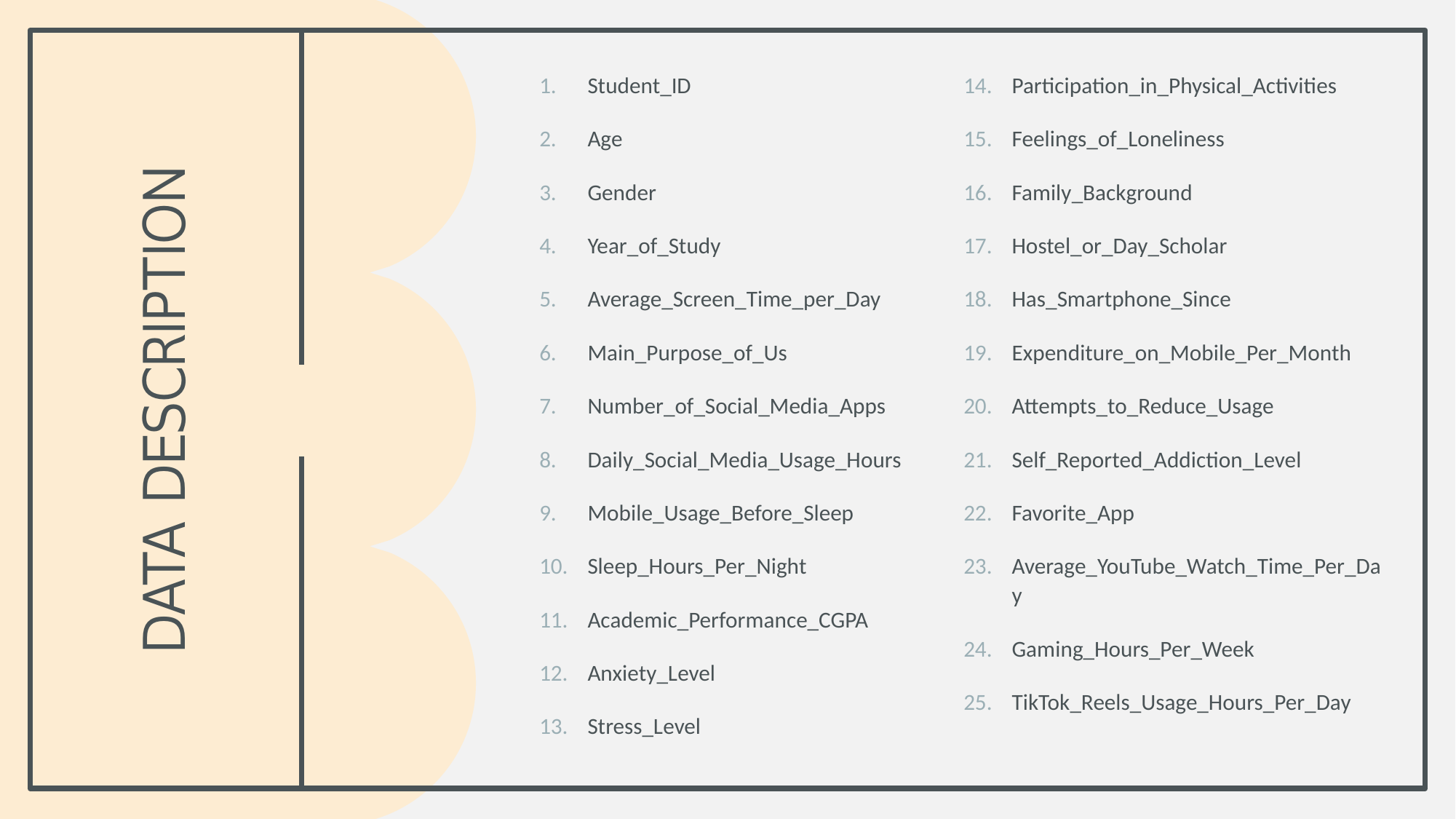

Student_ID
Age
Gender
Year_of_Study
Average_Screen_Time_per_Day
Main_Purpose_of_Us
Number_of_Social_Media_Apps
Daily_Social_Media_Usage_Hours
Mobile_Usage_Before_Sleep
Sleep_Hours_Per_Night
Academic_Performance_CGPA
Anxiety_Level
Stress_Level
Participation_in_Physical_Activities
Feelings_of_Loneliness
Family_Background
Hostel_or_Day_Scholar
Has_Smartphone_Since
Expenditure_on_Mobile_Per_Month
Attempts_to_Reduce_Usage
Self_Reported_Addiction_Level
Favorite_App
Average_YouTube_Watch_Time_Per_Day
Gaming_Hours_Per_Week
TikTok_Reels_Usage_Hours_Per_Day

# Data description